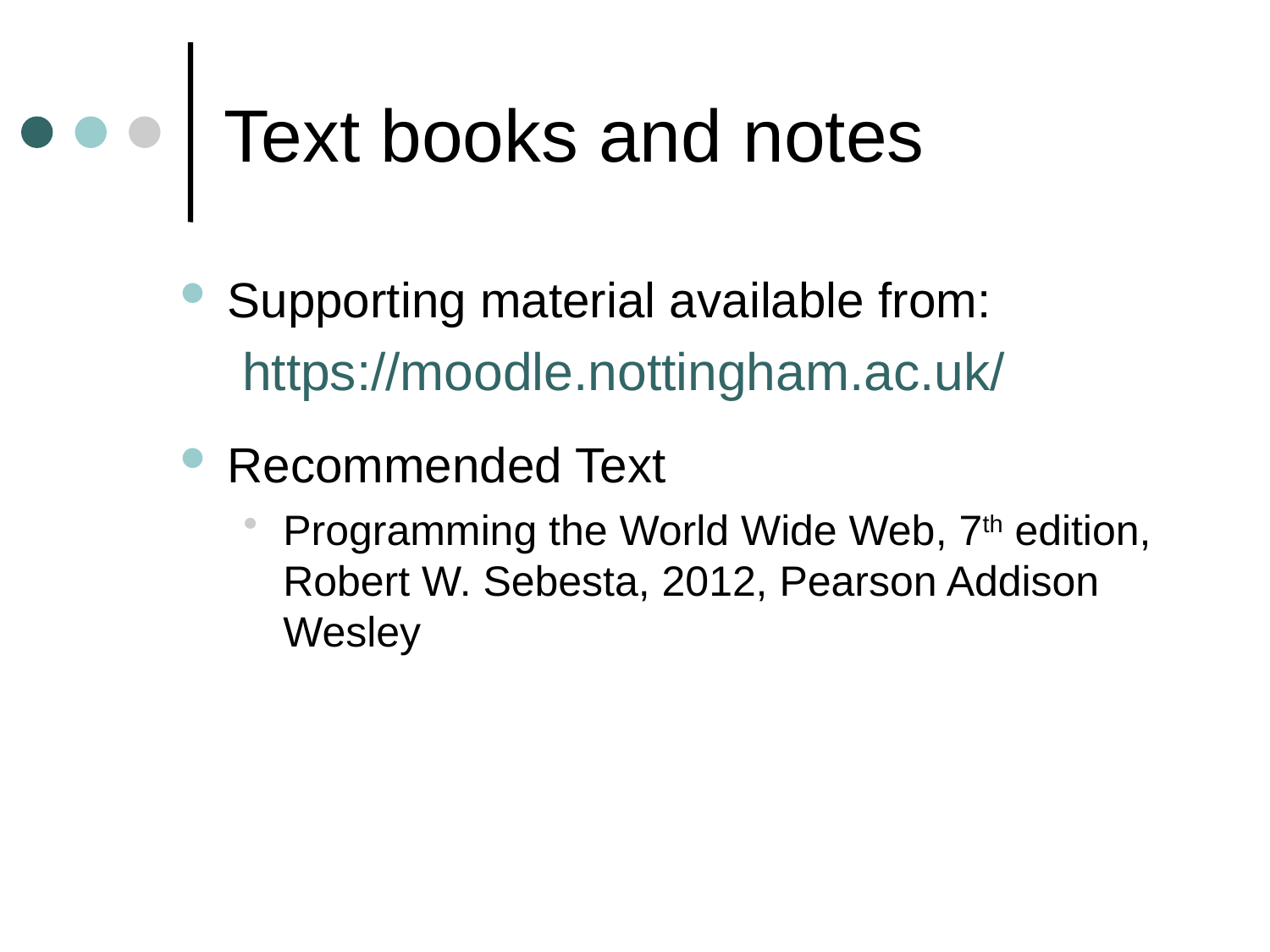

# Text books and notes
Supporting material available from:
	 https://moodle.nottingham.ac.uk/
Recommended Text
Programming the World Wide Web, 7th edition, Robert W. Sebesta, 2012, Pearson Addison Wesley